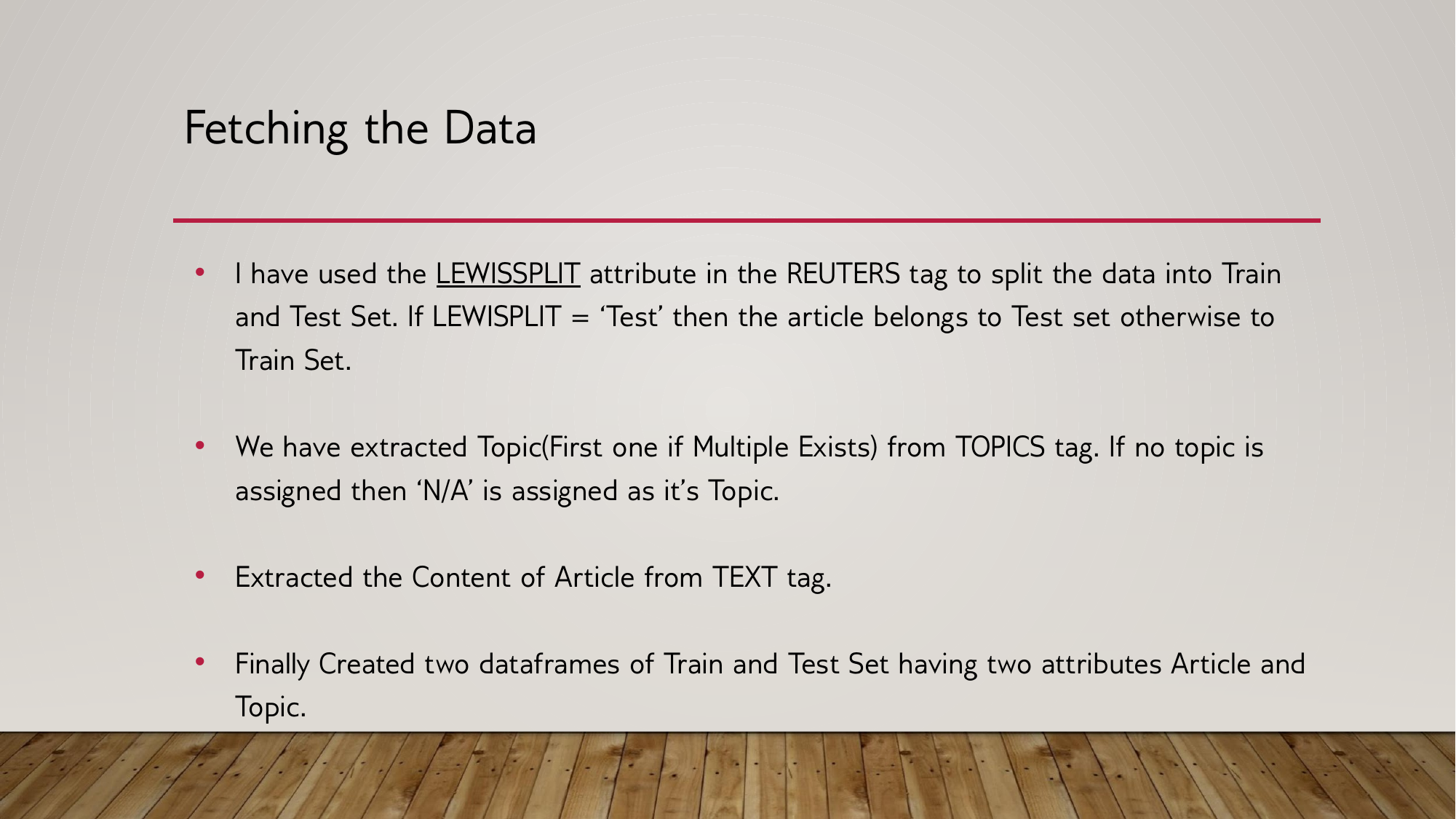

# Fetching the Data
I have used the LEWISSPLIT attribute in the REUTERS tag to split the data into Train and Test Set. If LEWISPLIT = ‘Test’ then the article belongs to Test set otherwise to Train Set.

We have extracted Topic(First one if Multiple Exists) from TOPICS tag. If no topic is assigned then ‘N/A’ is assigned as it’s Topic.

Extracted the Content of Article from TEXT tag.

Finally Created two dataframes of Train and Test Set having two attributes Article and Topic.